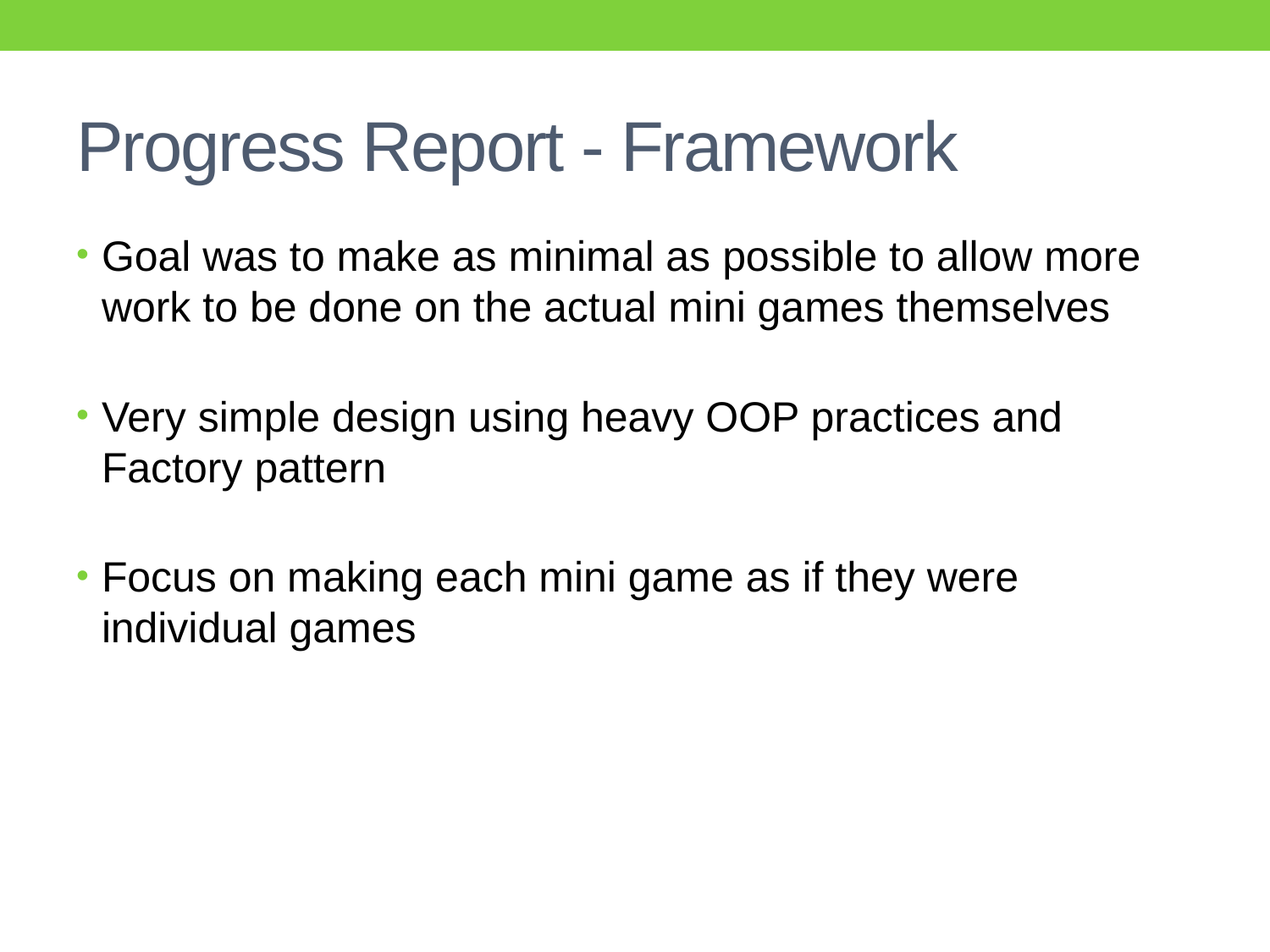

# Progress Report - Framework
Goal was to make as minimal as possible to allow more work to be done on the actual mini games themselves
Very simple design using heavy OOP practices and Factory pattern
Focus on making each mini game as if they were individual games